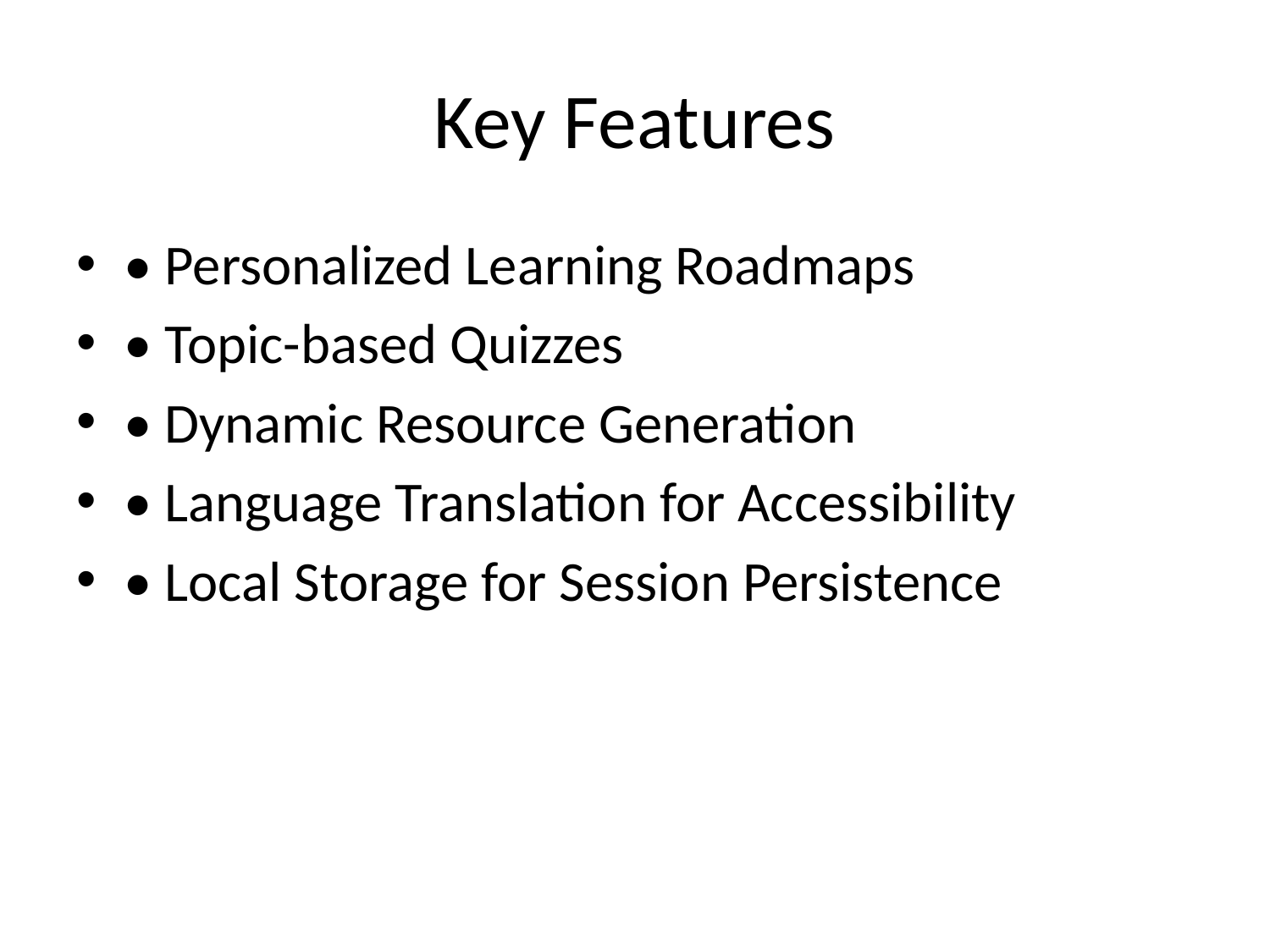

# Key Features
• Personalized Learning Roadmaps
• Topic-based Quizzes
• Dynamic Resource Generation
• Language Translation for Accessibility
• Local Storage for Session Persistence